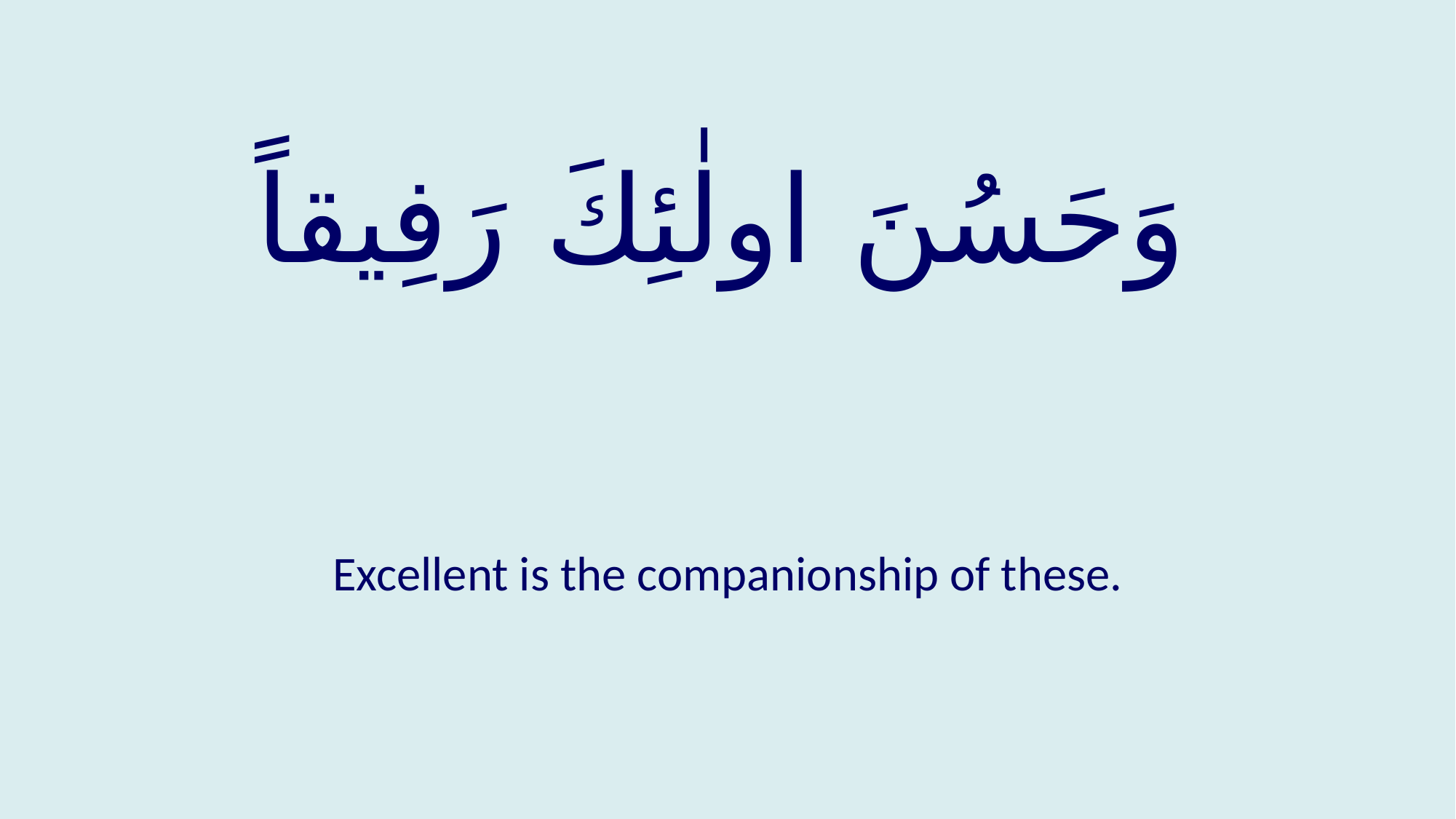

# وَحَسُنَ اولٰئِكَ رَفِيقاً
Excellent is the companionship of these.